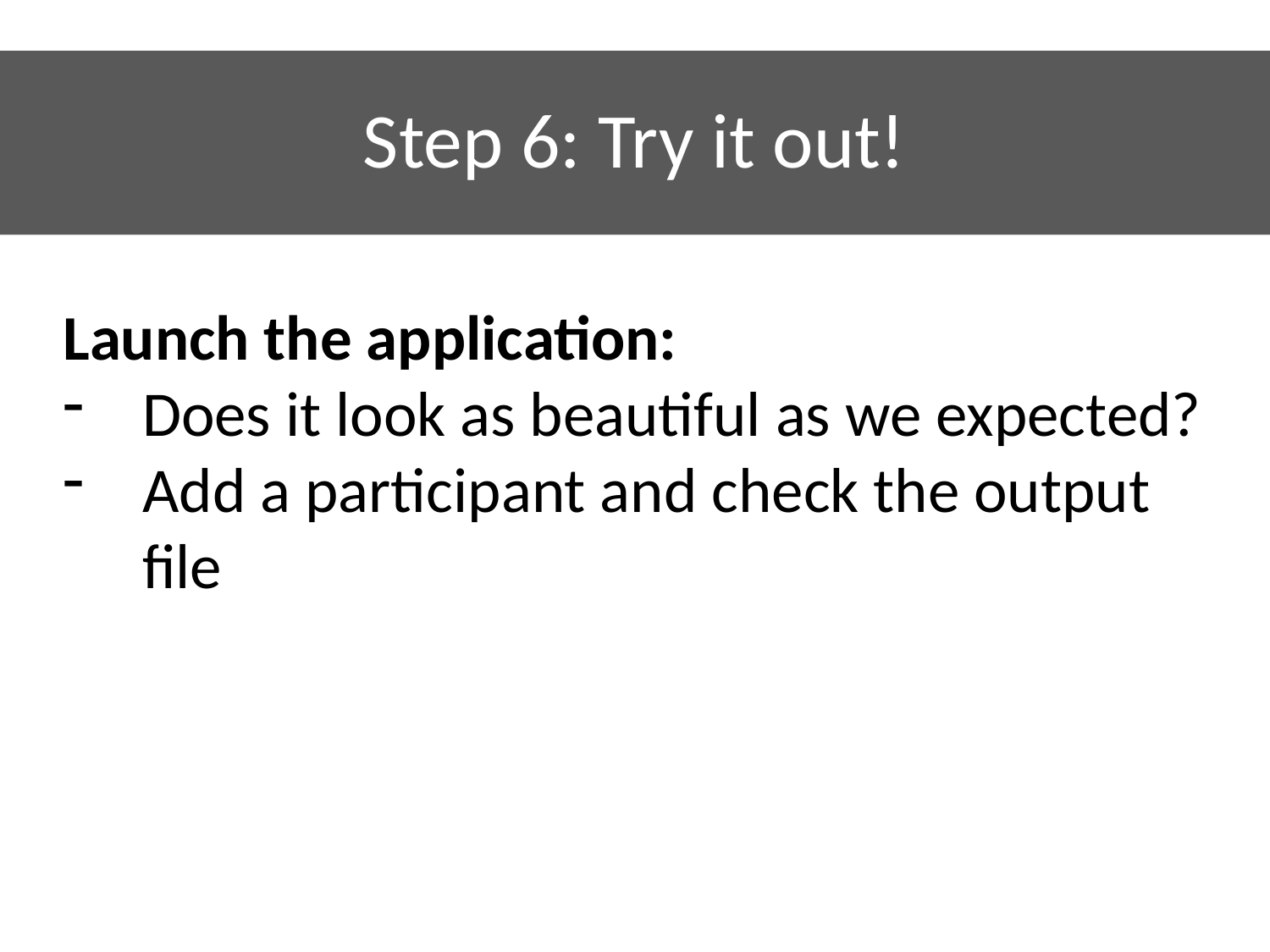

# Step 6: Try it out!
Launch the application:
Does it look as beautiful as we expected?
Add a participant and check the output file